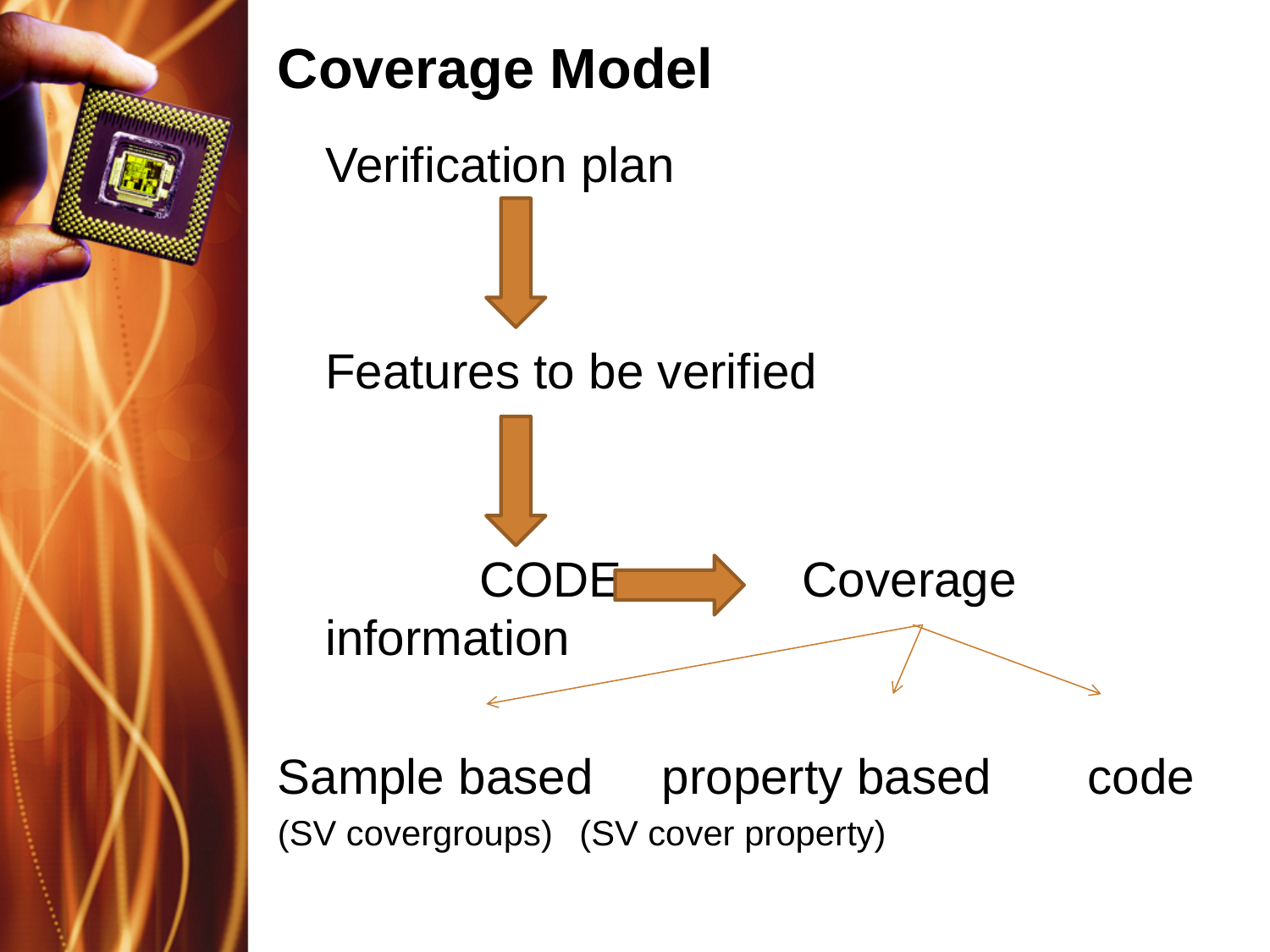

# Coverage Model
	Verification plan

	Features to be verified

		  CODE	       Coverage information

Sample based     property based	code
(SV covergroups) 	(SV cover property)